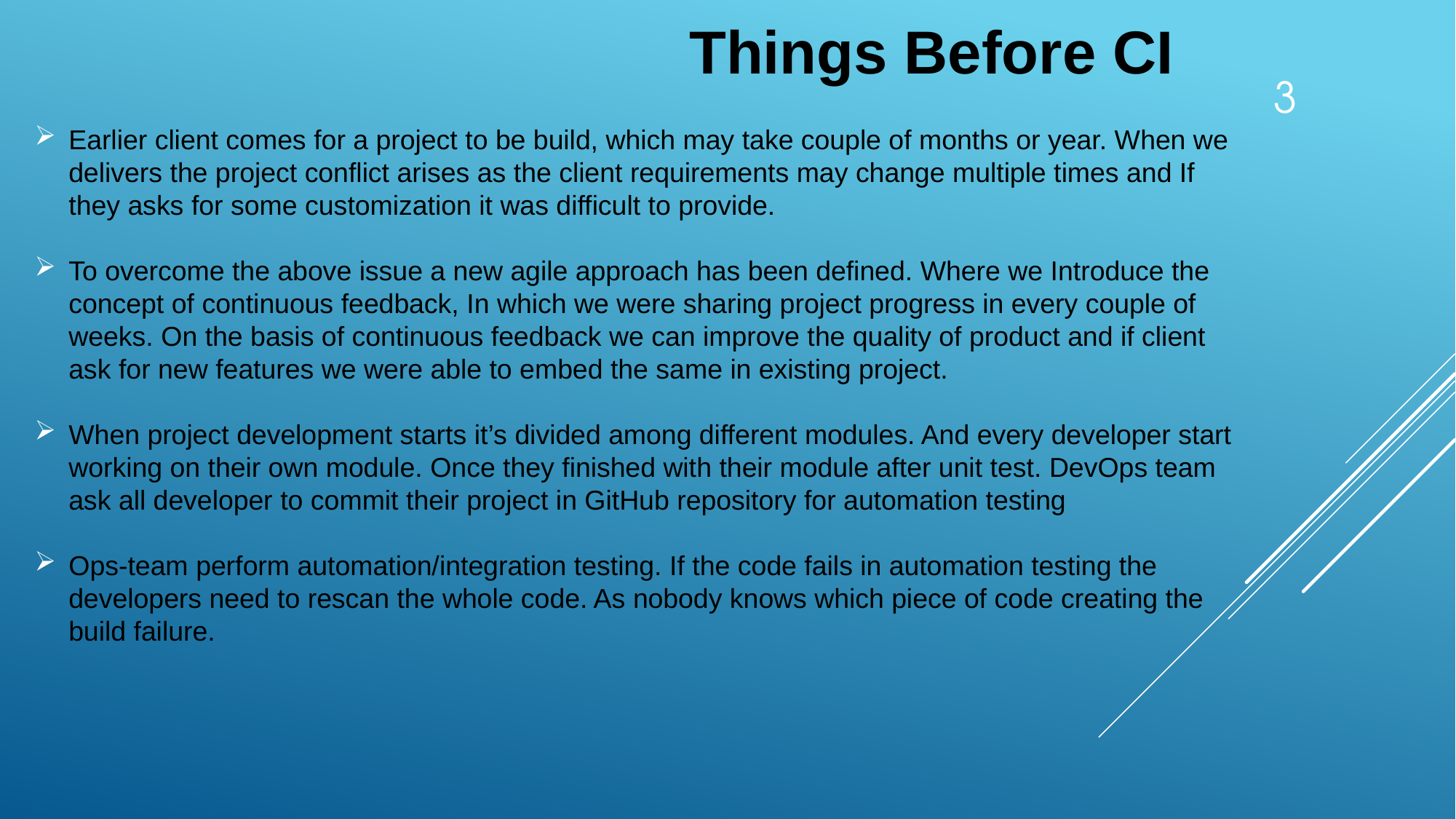

Things Before CI
3

Earlier client comes for a project to be build, which may take couple of months or year. When we delivers the project conflict arises as the client requirements may change multiple times and If they asks for some customization it was difficult to provide.

To overcome the above issue a new agile approach has been defined. Where we Introduce the concept of continuous feedback, In which we were sharing project progress in every couple of weeks. On the basis of continuous feedback we can improve the quality of product and if client ask for new features we were able to embed the same in existing project.

When project development starts it’s divided among different modules. And every developer start working on their own module. Once they finished with their module after unit test. DevOps team ask all developer to commit their project in GitHub repository for automation testing

Ops-team perform automation/integration testing. If the code fails in automation testing the developers need to rescan the whole code. As nobody knows which piece of code creating the build failure.